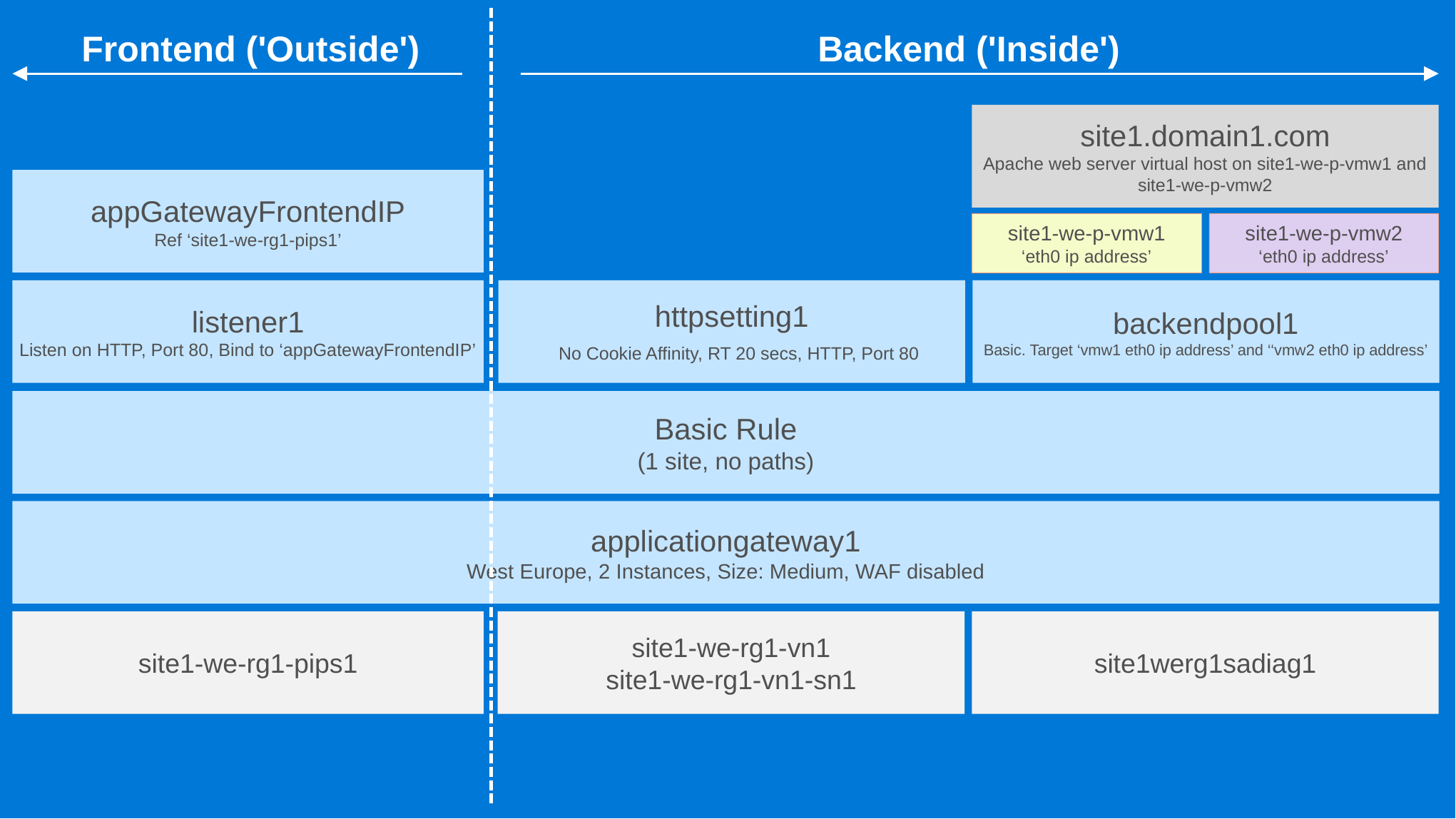

Frontend ('Outside')
Backend ('Inside')
site1.domain1.com
Apache web server virtual host on site1-we-p-vmw1 and site1-we-p-vmw2
appGatewayFrontendIP
Ref ‘site1-we-rg1-pips1’
site1-we-p-vmw1
‘eth0 ip address’
site1-we-p-vmw2
‘eth0 ip address’
listener1
Listen on HTTP, Port 80, Bind to ‘appGatewayFrontendIP’
httpsetting1
  No Cookie Affinity, RT 20 secs, HTTP, Port 80
backendpool1
Basic. Target ‘vmw1 eth0 ip address’ and ‘‘vmw2 eth0 ip address’
Basic Rule
(1 site, no paths)
applicationgateway1
West Europe, 2 Instances, Size: Medium, WAF disabled
site1-we-rg1-pips1
site1-we-rg1-vn1
site1-we-rg1-vn1-sn1
site1werg1sadiag1